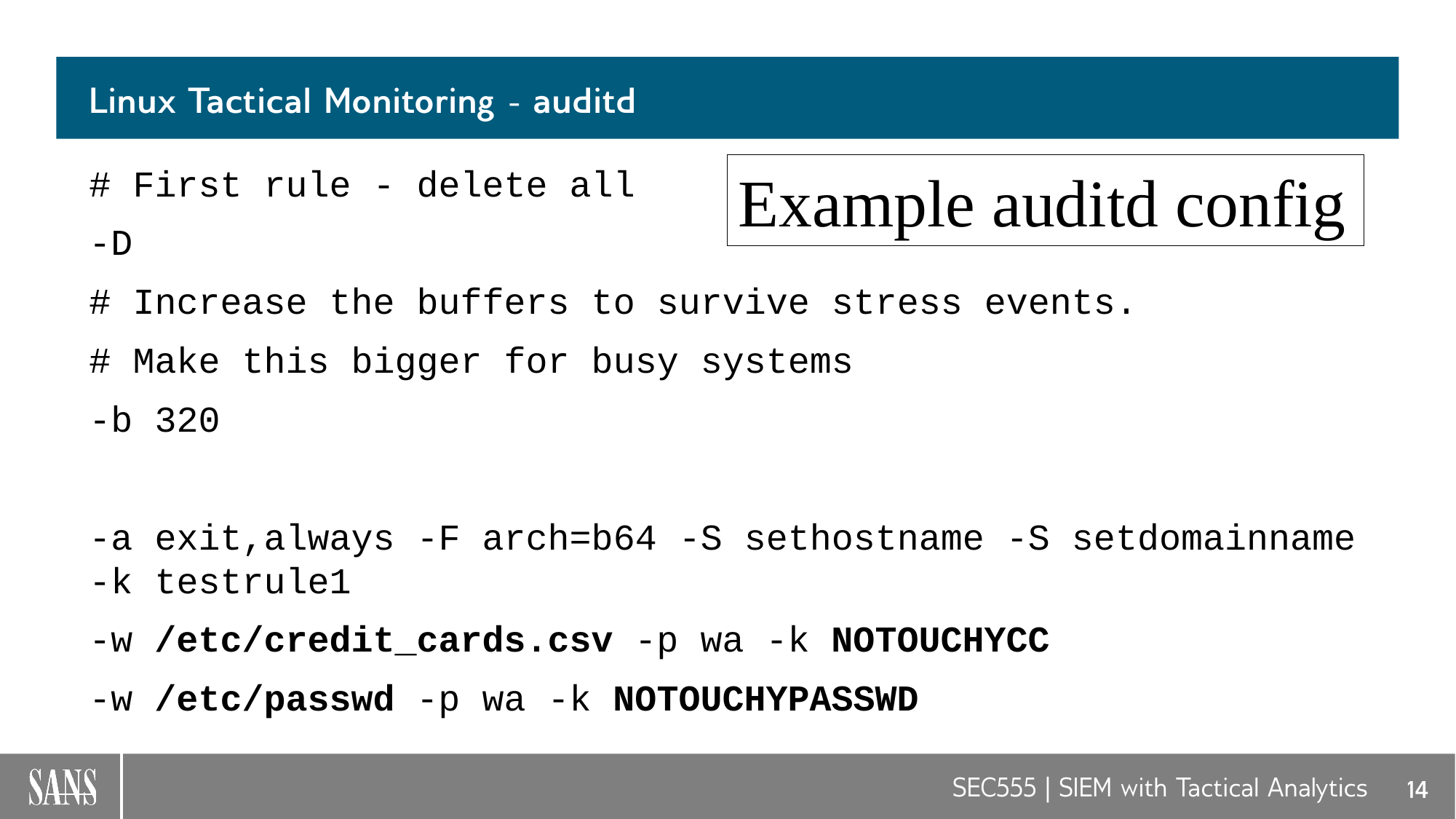

# Linux Tactical Monitoring - auditd
# First rule - delete all
-D
# Increase the buffers to survive stress events.
# Make this bigger for busy systems
-b 320

-a exit,always -F arch=b64 -S sethostname -S setdomainname -k testrule1
-w /etc/credit_cards.csv -p wa -k NOTOUCHYCC
-w /etc/passwd -p wa -k NOTOUCHYPASSWD
Example auditd config